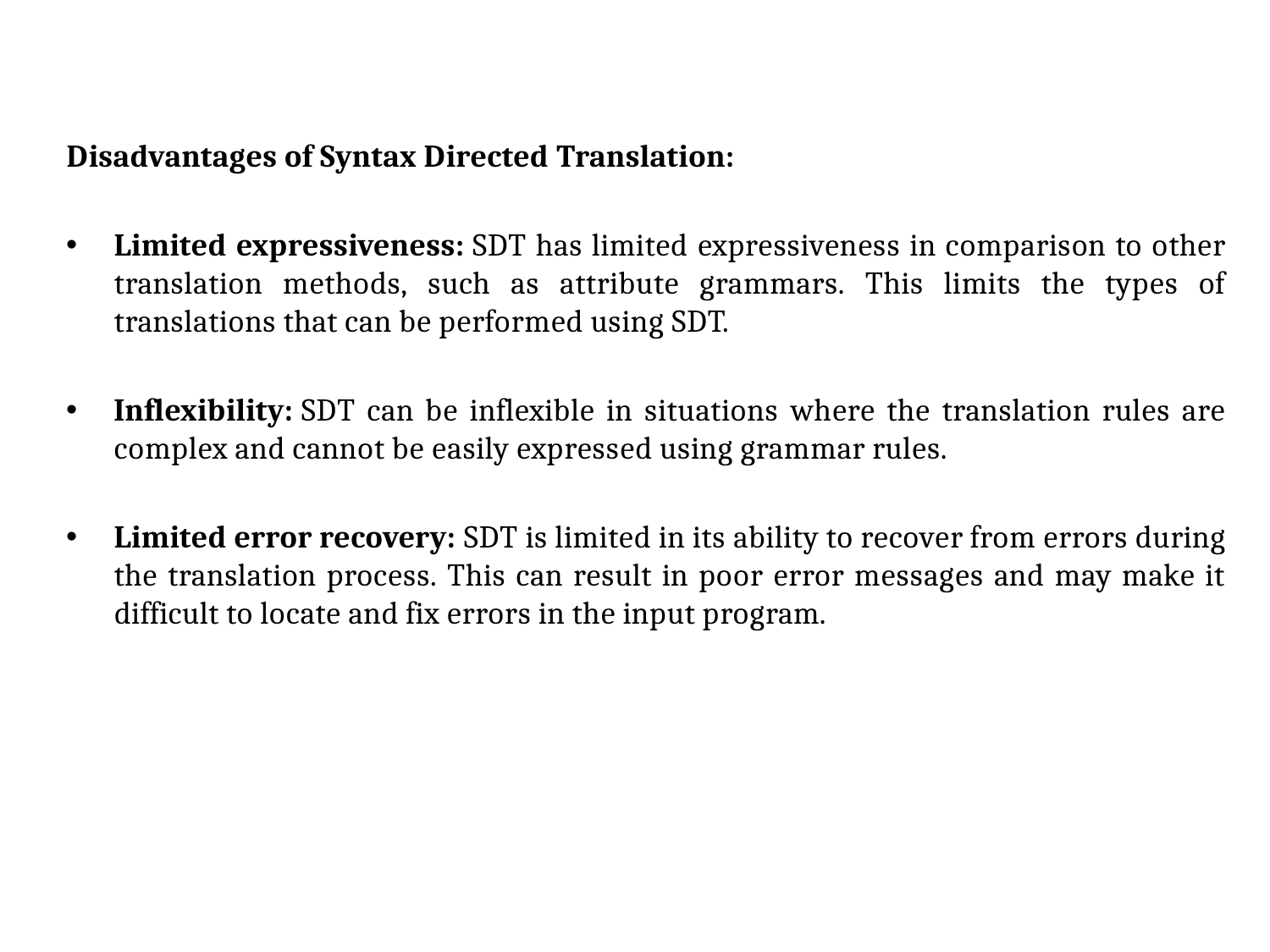

Disadvantages of Syntax Directed Translation:

Limited expressiveness: SDT has limited expressiveness in comparison to other translation methods, such as attribute grammars. This limits the types of translations that can be performed using SDT.

Inflexibility: SDT can be inflexible in situations where the translation rules are complex and cannot be easily expressed using grammar rules.

Limited error recovery: SDT is limited in its ability to recover from errors during the translation process. This can result in poor error messages and may make it difficult to locate and fix errors in the input program.